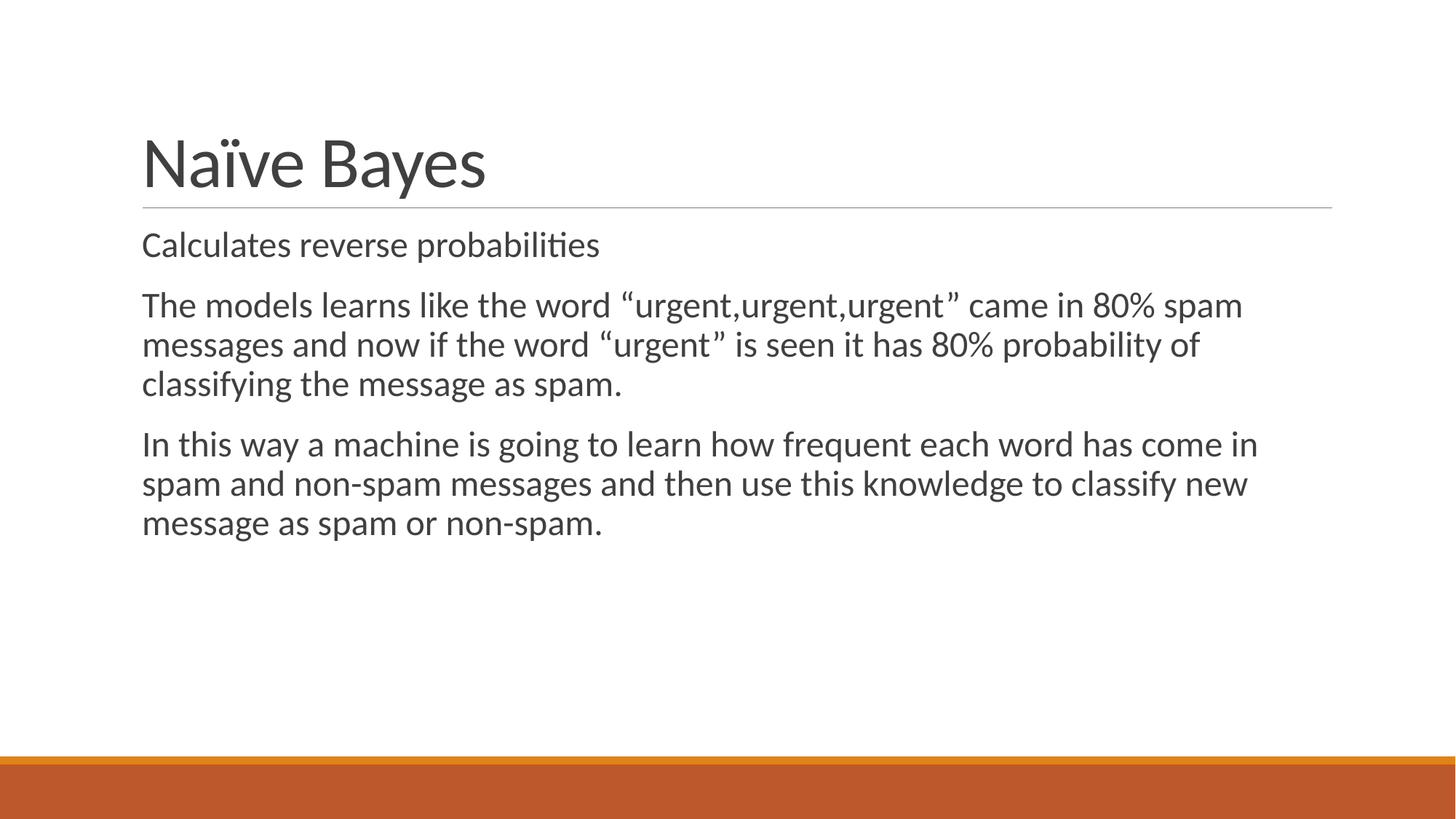

# Naïve Bayes
Calculates reverse probabilities
The models learns like the word “urgent,urgent,urgent” came in 80% spam messages and now if the word “urgent” is seen it has 80% probability of classifying the message as spam.
In this way a machine is going to learn how frequent each word has come in spam and non-spam messages and then use this knowledge to classify new message as spam or non-spam.